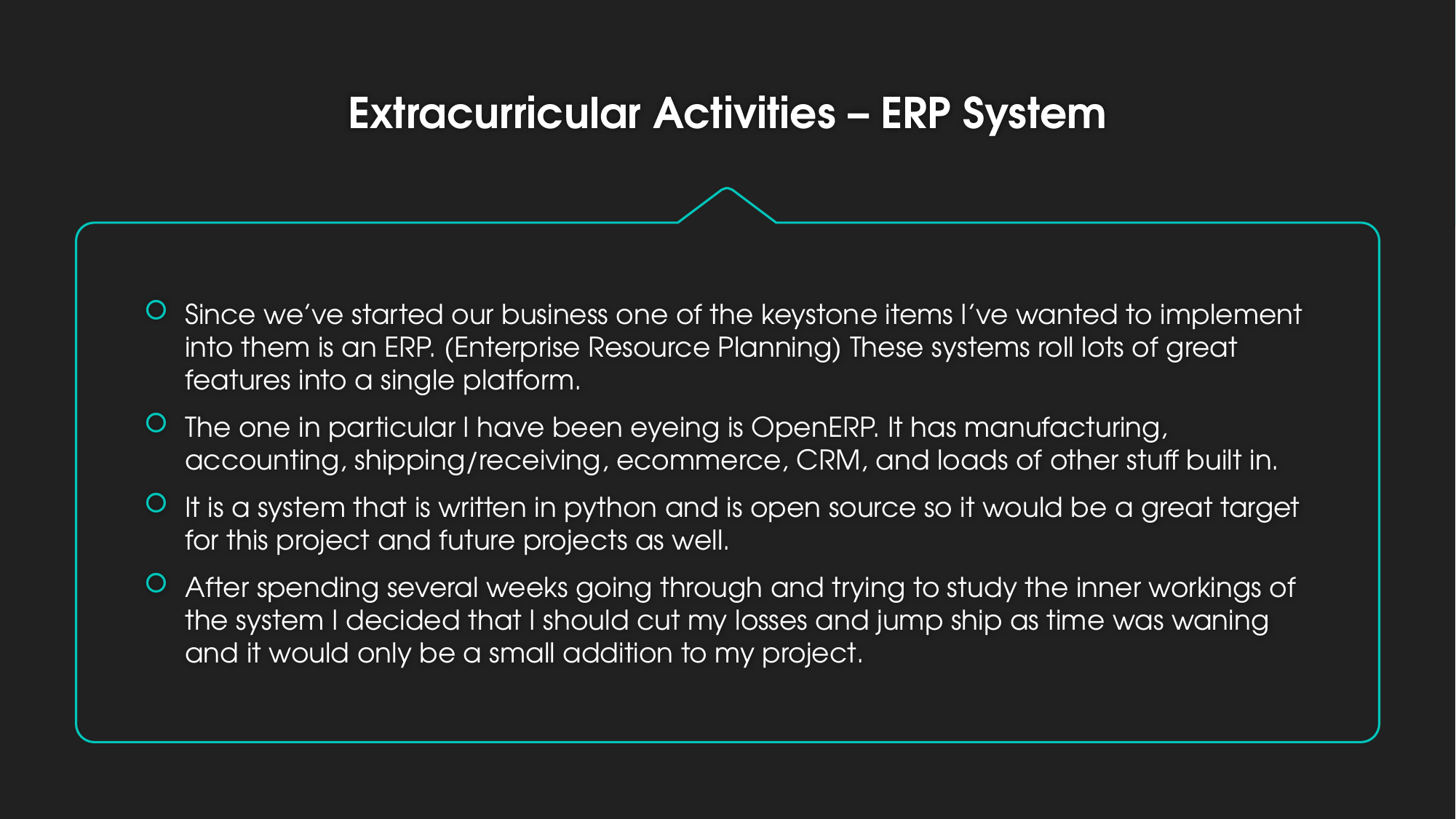

# Extracurricular Activities – ERP System

Since we’ve started our business one of the keystone items I’ve wanted to implement into them is an ERP. (Enterprise Resource Planning) These systems roll lots of great features into a single platform.
The one in particular I have been eyeing is OpenERP. It has manufacturing, accounting, shipping/receiving, ecommerce, CRM, and loads of other stuff built in.
It is a system that is written in python and is open source so it would be a great target for this project and future projects as well.
After spending several weeks going through and trying to study the inner workings of the system I decided that I should cut my losses and jump ship as time was waning and it would only be a small addition to my project.